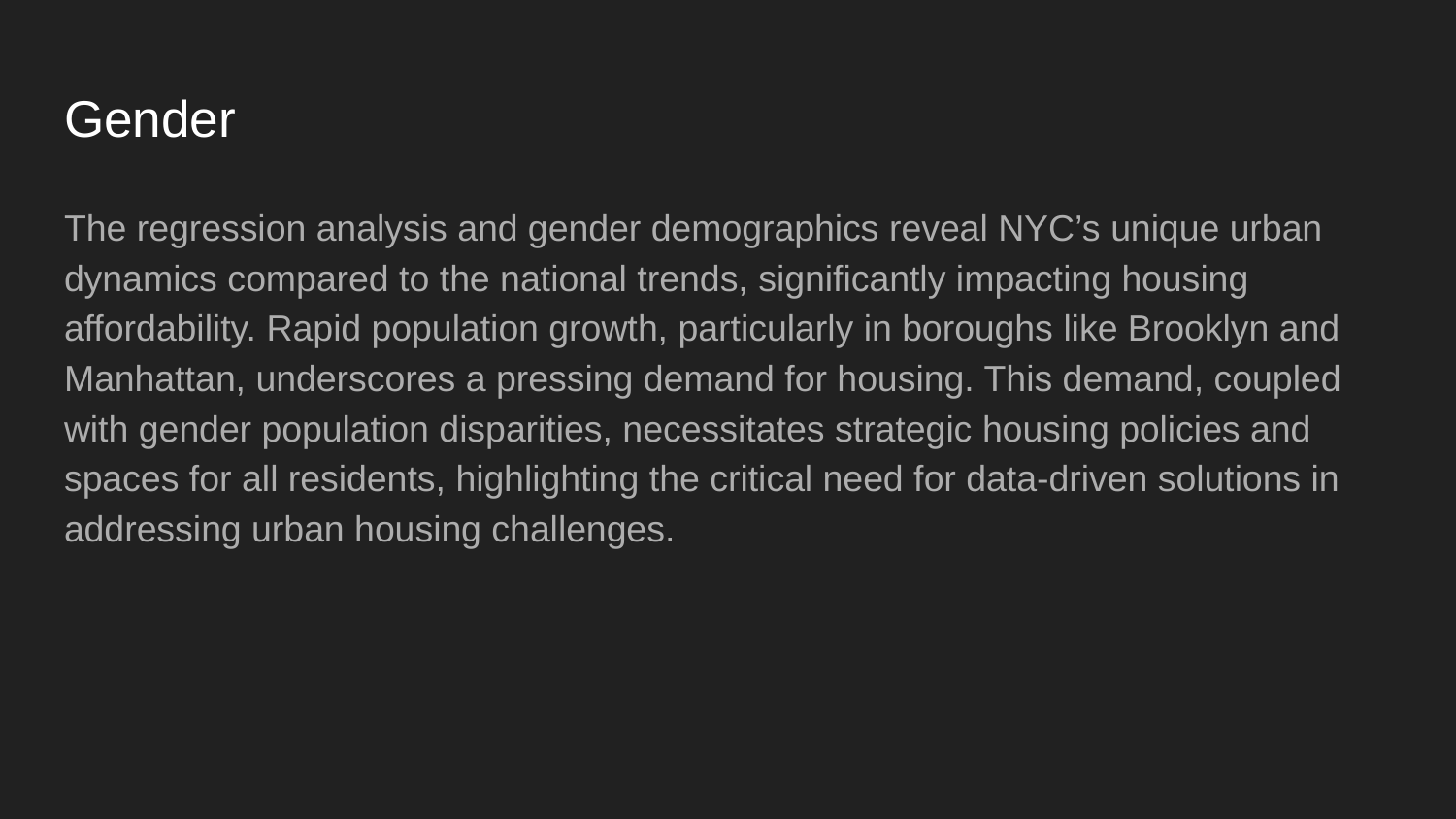

# Gender
The regression analysis and gender demographics reveal NYC’s unique urban dynamics compared to the national trends, significantly impacting housing affordability. Rapid population growth, particularly in boroughs like Brooklyn and Manhattan, underscores a pressing demand for housing. This demand, coupled with gender population disparities, necessitates strategic housing policies and spaces for all residents, highlighting the critical need for data-driven solutions in addressing urban housing challenges.